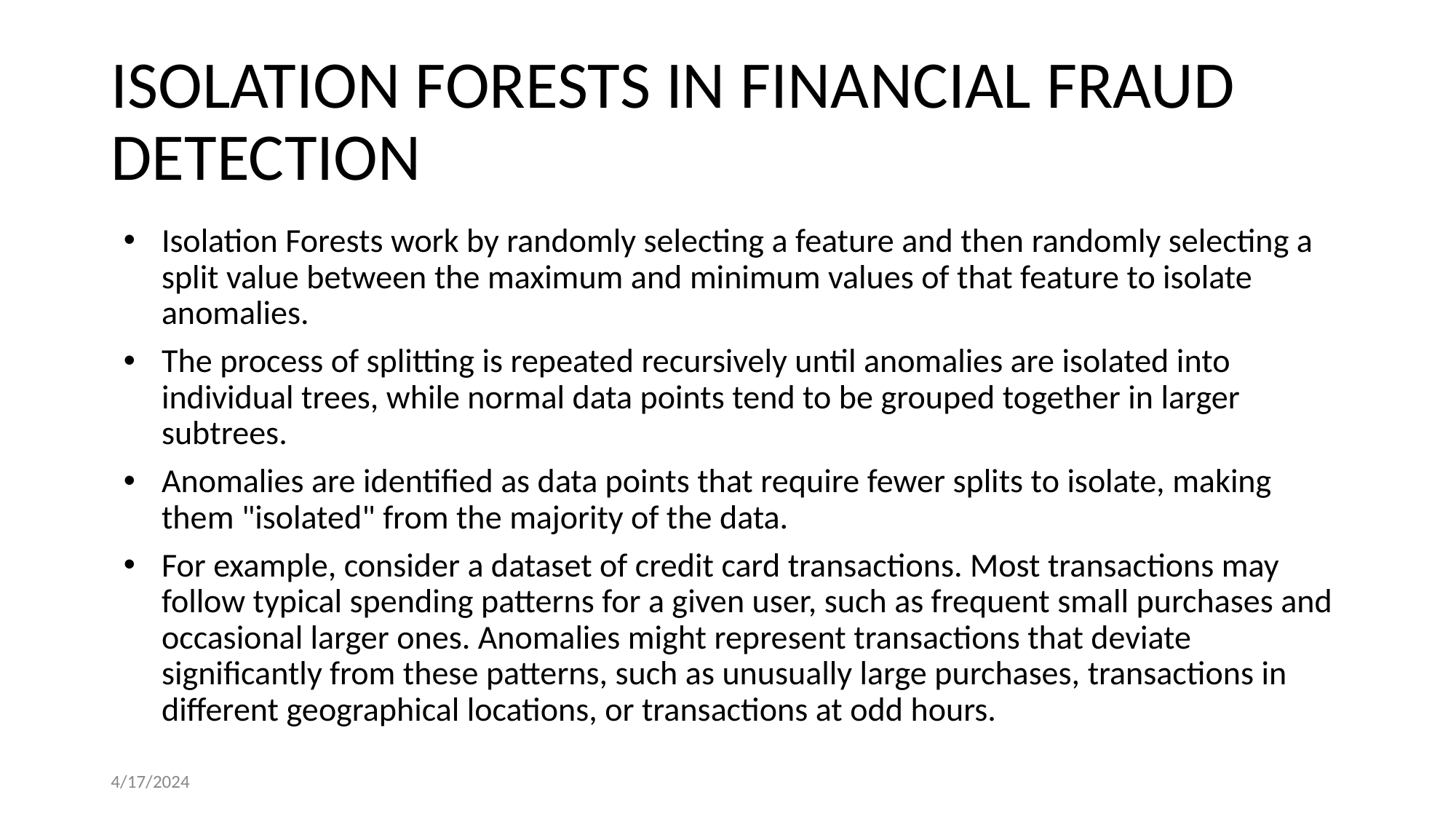

# ISOLATION FORESTS IN FINANCIAL FRAUD DETECTION
Isolation Forests work by randomly selecting a feature and then randomly selecting a split value between the maximum and minimum values of that feature to isolate anomalies.
The process of splitting is repeated recursively until anomalies are isolated into individual trees, while normal data points tend to be grouped together in larger subtrees.
Anomalies are identified as data points that require fewer splits to isolate, making them "isolated" from the majority of the data.
For example, consider a dataset of credit card transactions. Most transactions may follow typical spending patterns for a given user, such as frequent small purchases and occasional larger ones. Anomalies might represent transactions that deviate significantly from these patterns, such as unusually large purchases, transactions in different geographical locations, or transactions at odd hours.
4/17/2024